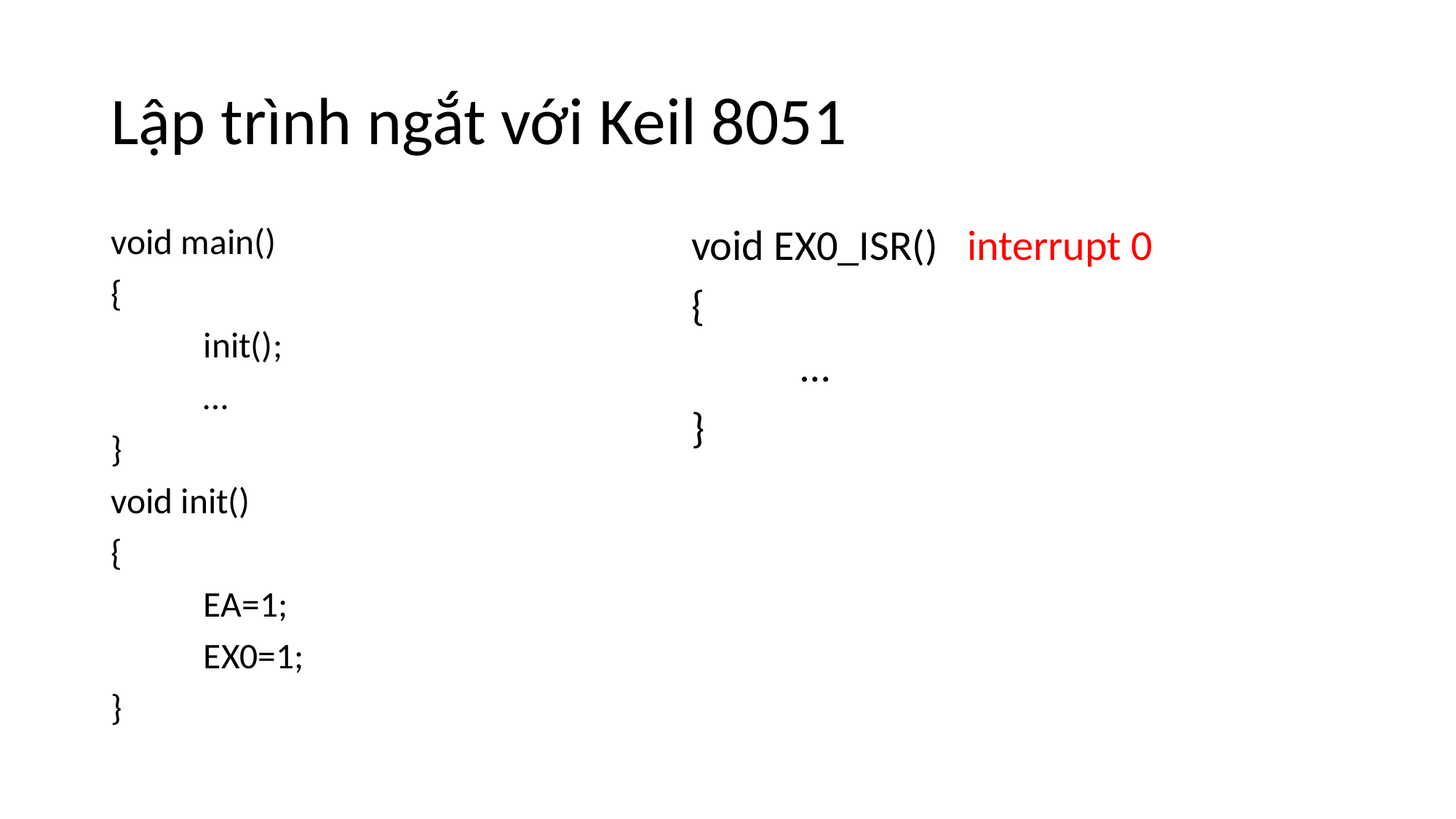

# Lập trình ngắt với Keil 8051
void main()
{
	init();
	…
}
void init()
{
	EA=1;
	EX0=1;
}
void EX0_ISR()   interrupt 0
{
	…
}